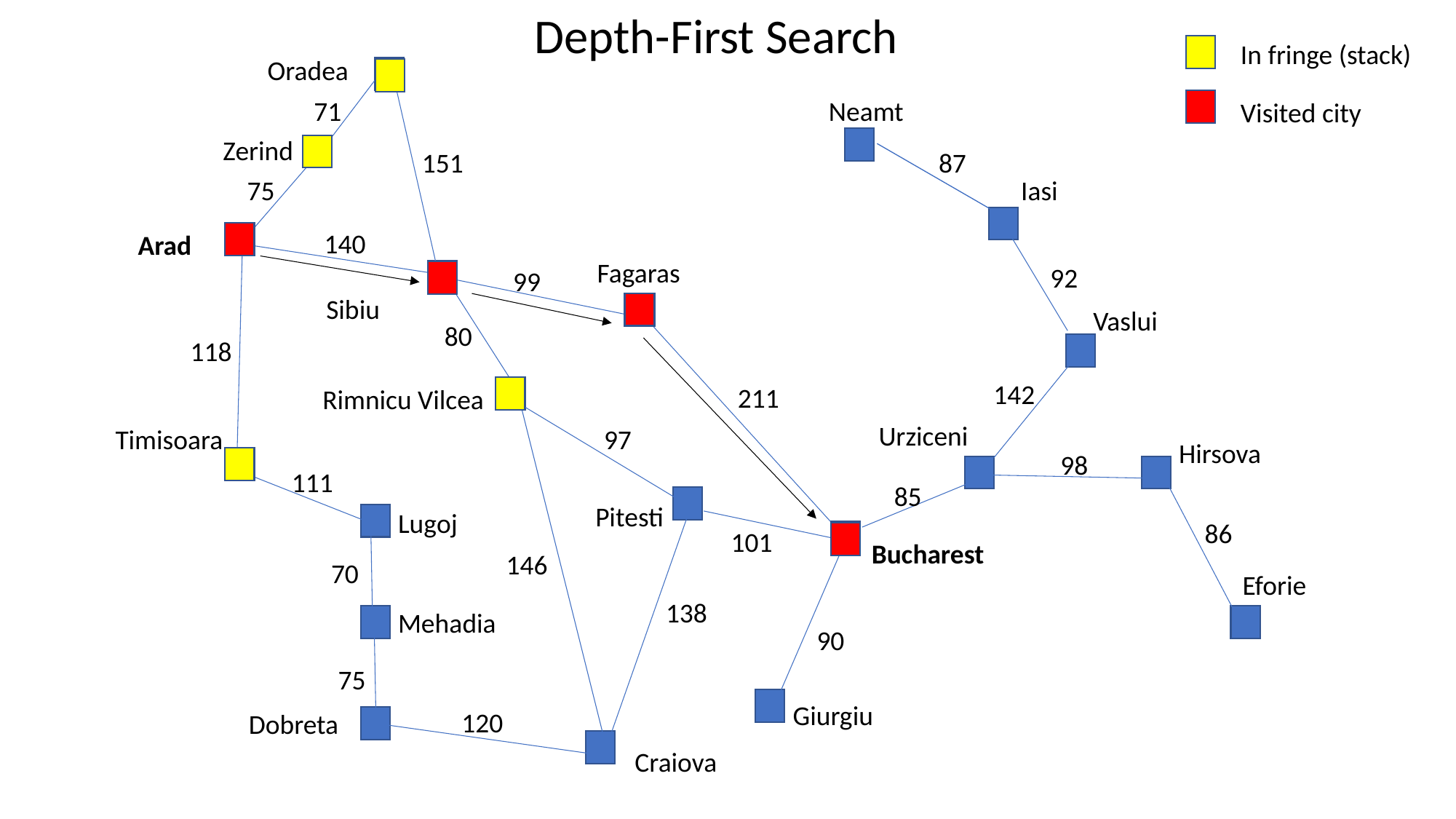

Depth-First Search
In fringe (stack)

Oradea

Neamt
71
Visited city

Zerind

87
151
Iasi
75

140
Arad

Fagaras
92
99

Sibiu

Vaslui
80
118

142
211
Rimnicu Vilcea

Urziceni
97
Timisoara
Hirsova
98

111
85

Pitesti
Lugoj

86
101

Bucharest
146
70
Eforie
138
Mehadia

90
75

Giurgiu
120
Dobreta

Craiova